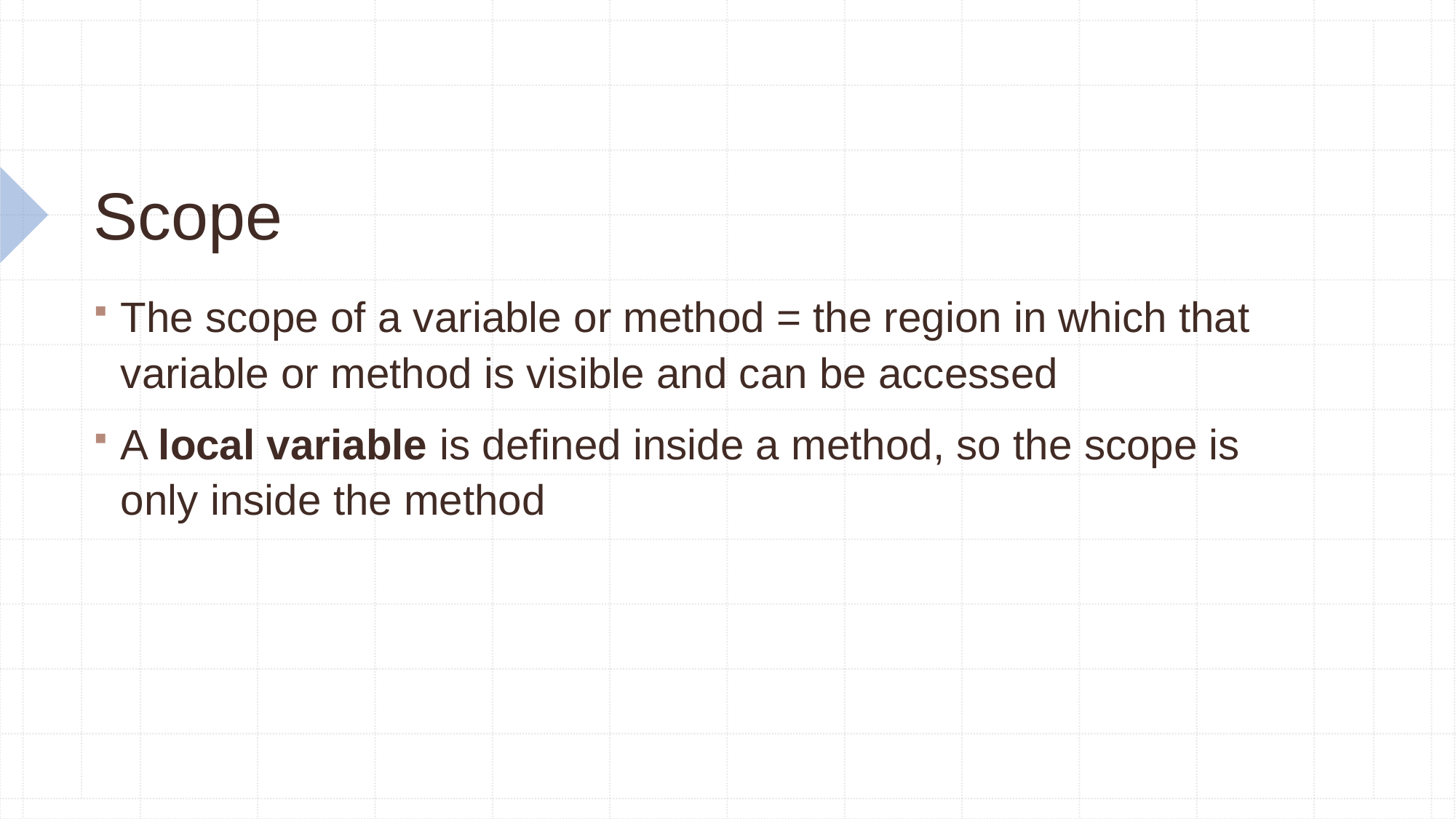

# Scope
The scope of a variable or method = the region in which that variable or method is visible and can be accessed
A local variable is defined inside a method, so the scope is only inside the method